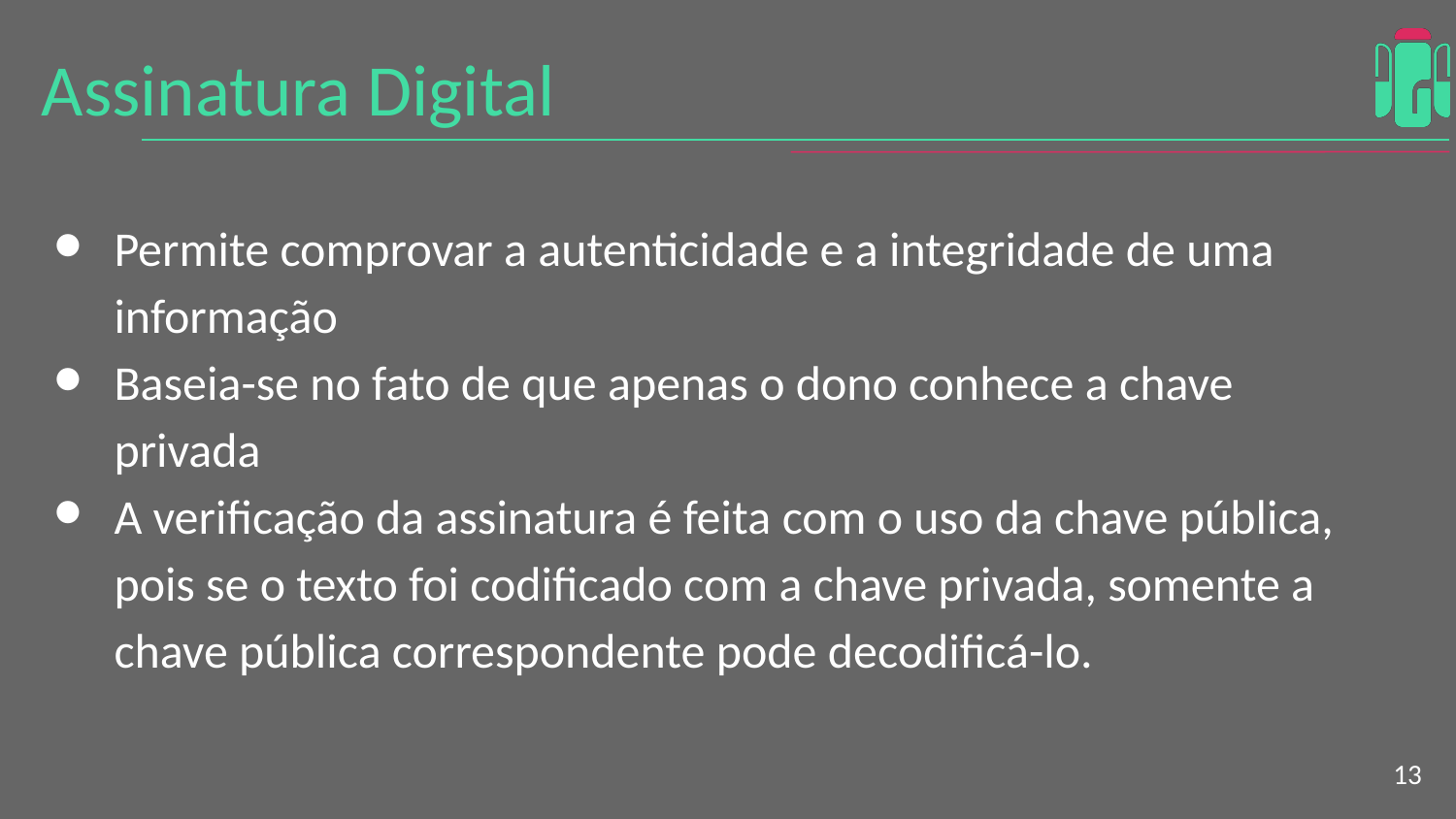

# Assinatura Digital
Permite comprovar a autenticidade e a integridade de uma informação
Baseia-se no fato de que apenas o dono conhece a chave privada
A verificação da assinatura é feita com o uso da chave pública, pois se o texto foi codificado com a chave privada, somente a chave pública correspondente pode decodificá-lo.

13